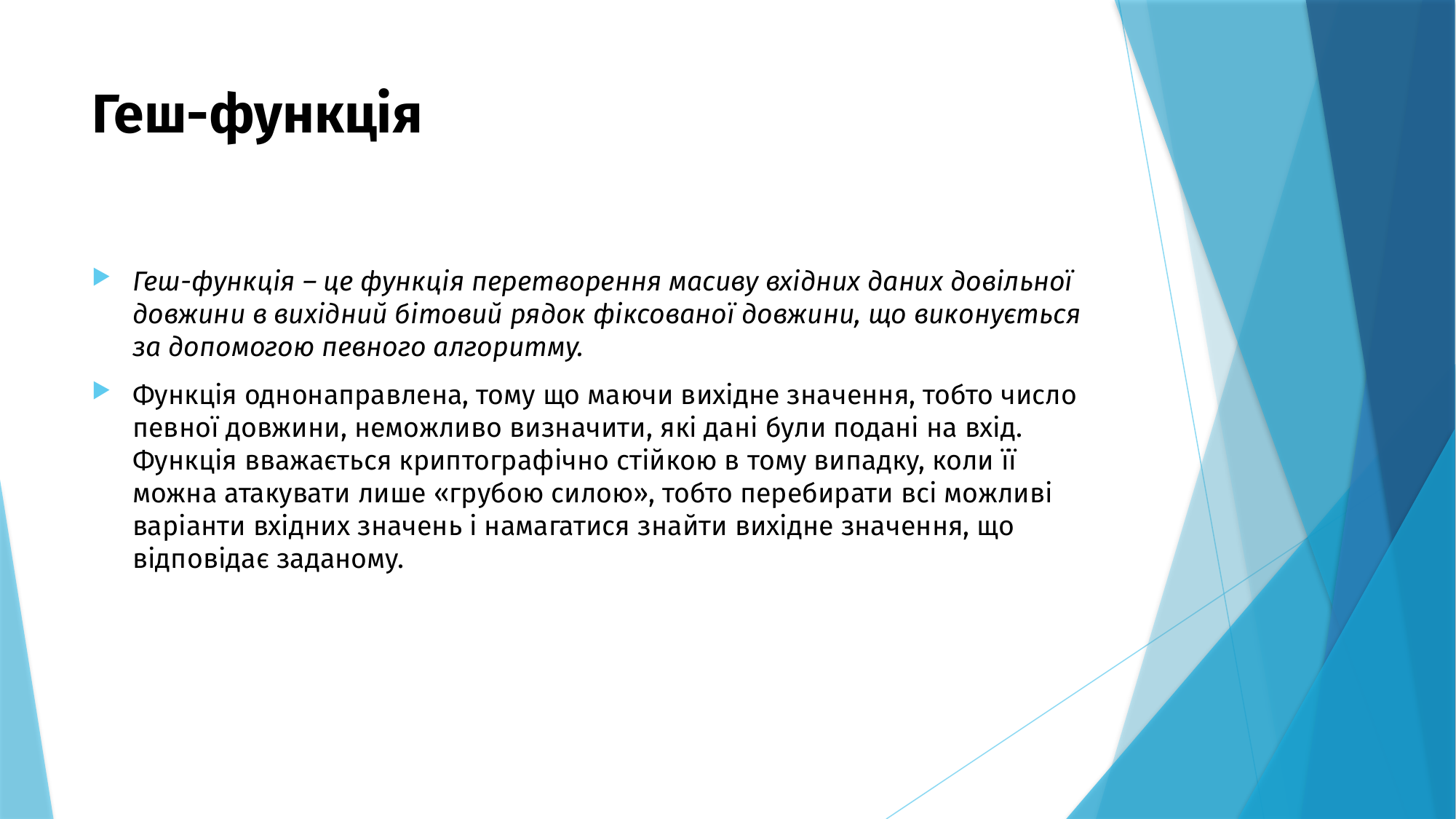

# Геш-функція
Геш-функція – це функція перетворення масиву вхідних даних довільної довжини в вихідний бітовий рядок фіксованої довжини, що виконується за допомогою певного алгоритму.
Функція однонаправлена, тому що маючи вихідне значення, тобто число певної довжини, неможливо визначити, які дані були подані на вхід. Функція вважається криптографічно стійкою в тому випадку, коли її можна атакувати лише «грубою силою», тобто перебирати всі можливі варіанти вхідних значень і намагатися знайти вихідне значення, що відповідає заданому.